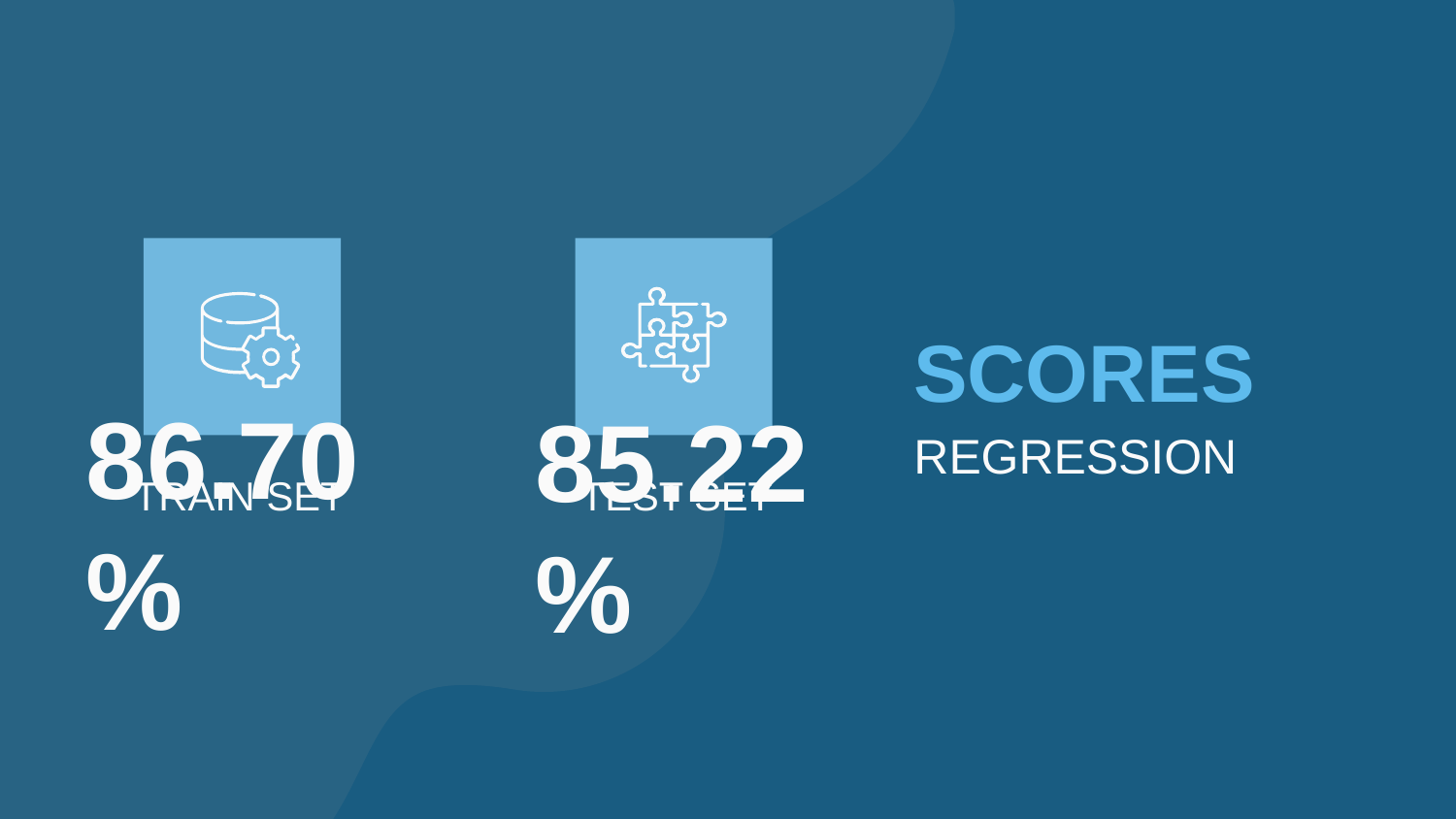

# SCORES
REGRESSION
TRAIN SET
TEST SET
86.70 %
85.22 %